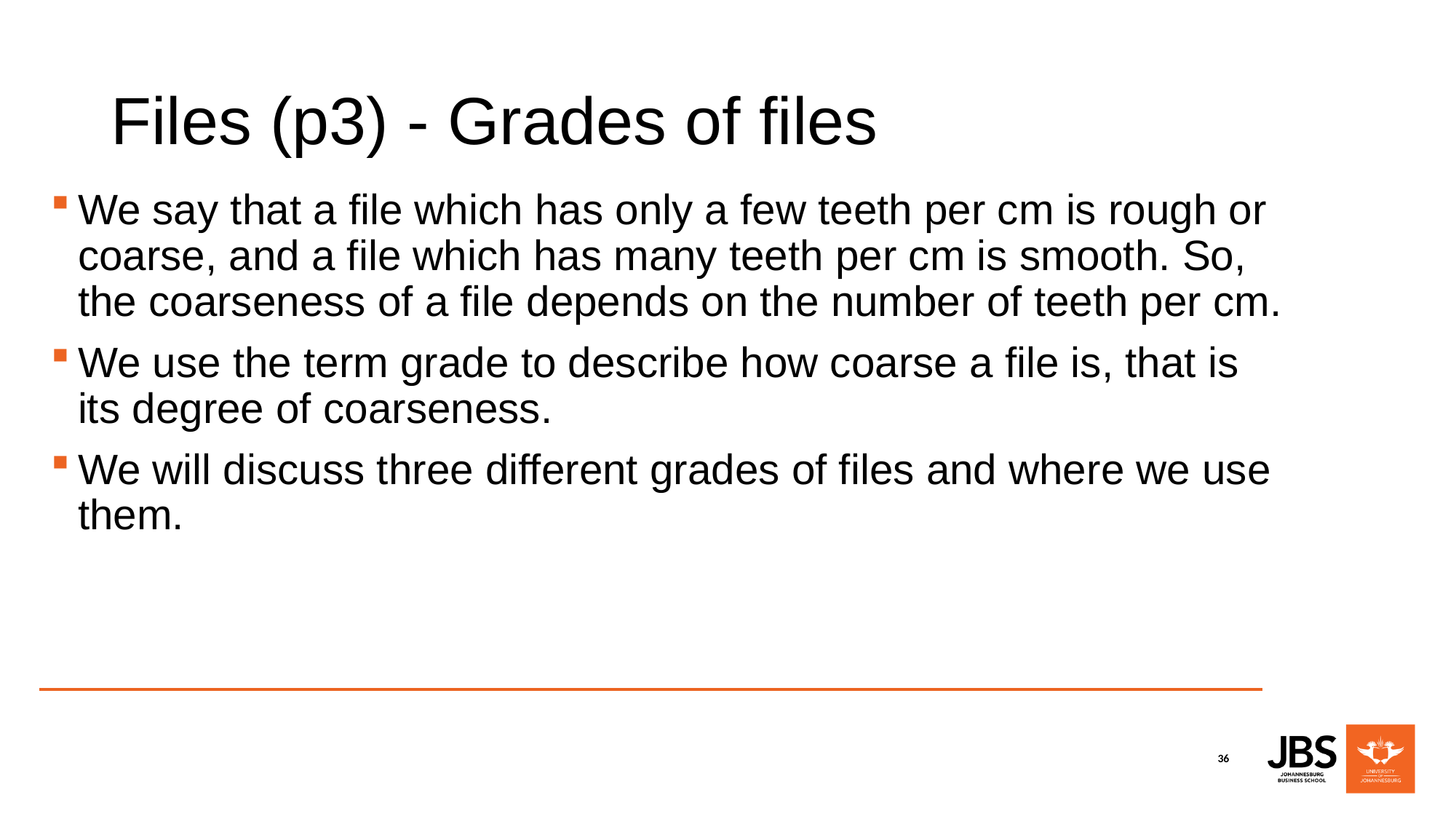

# Files (p3) - Grades of files
We say that a file which has only a few teeth per cm is rough or coarse, and a file which has many teeth per cm is smooth. So, the coarseness of a file depends on the number of teeth per cm.
We use the term grade to describe how coarse a file is, that is its degree of coarseness.
We will discuss three different grades of files and where we use them.